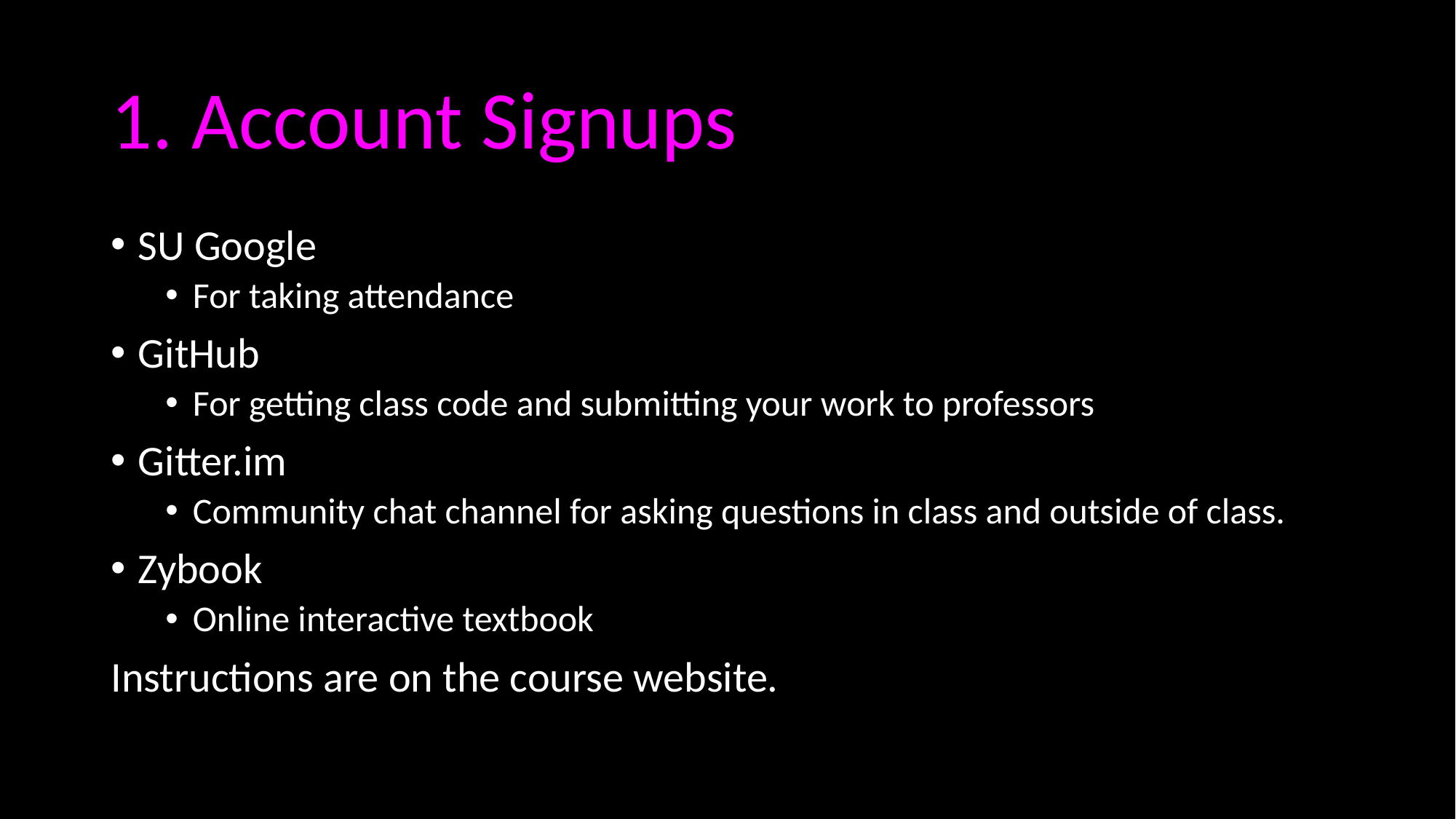

# 1. Account Signups
SU Google
For taking attendance
GitHub
For getting class code and submitting your work to professors
Gitter.im
Community chat channel for asking questions in class and outside of class.
Zybook
Online interactive textbook
Instructions are on the course website.